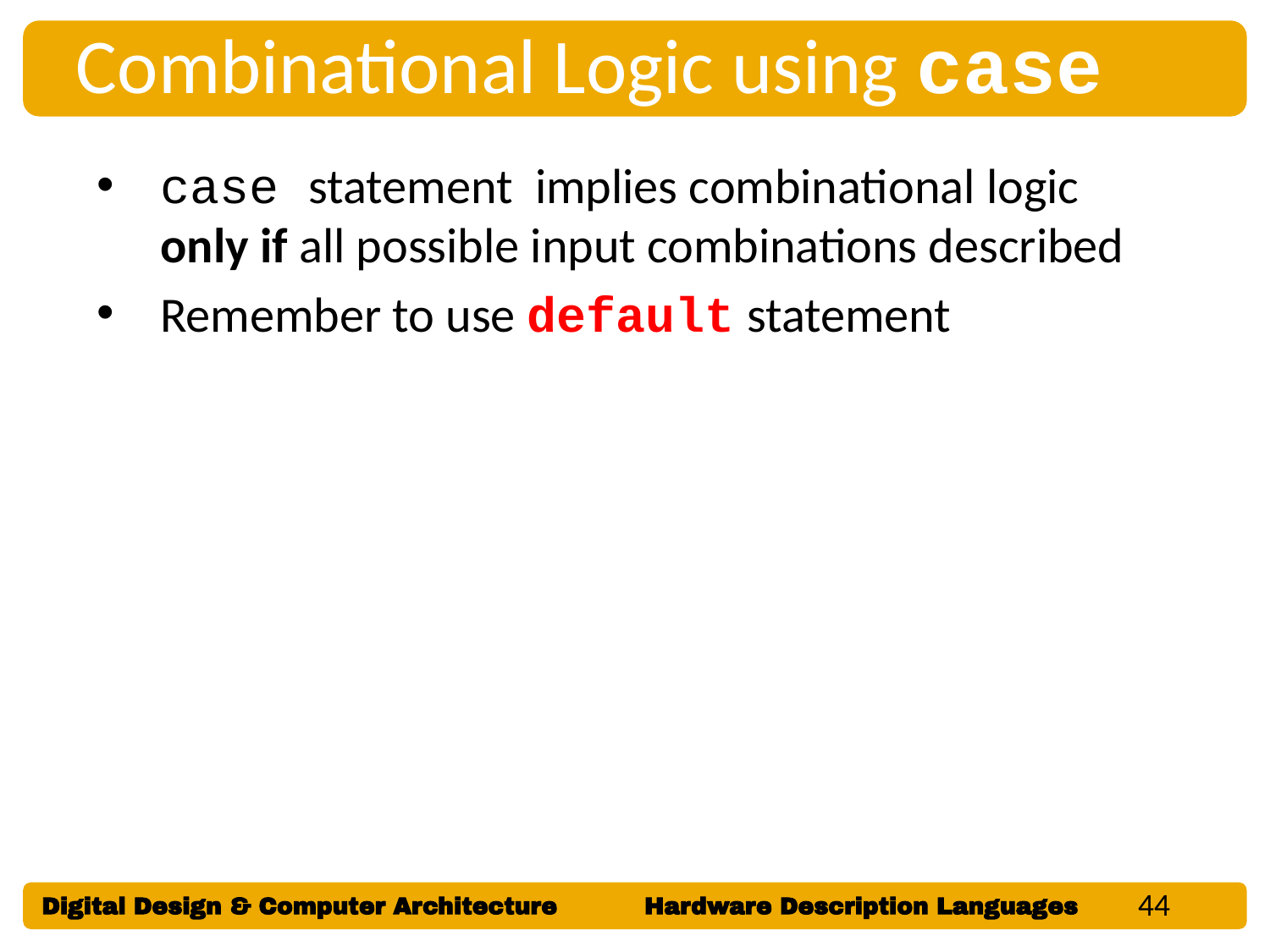

Combinational Logic using case
case statement  implies combinational logic only if all possible input combinations described
Remember to use default statement
44